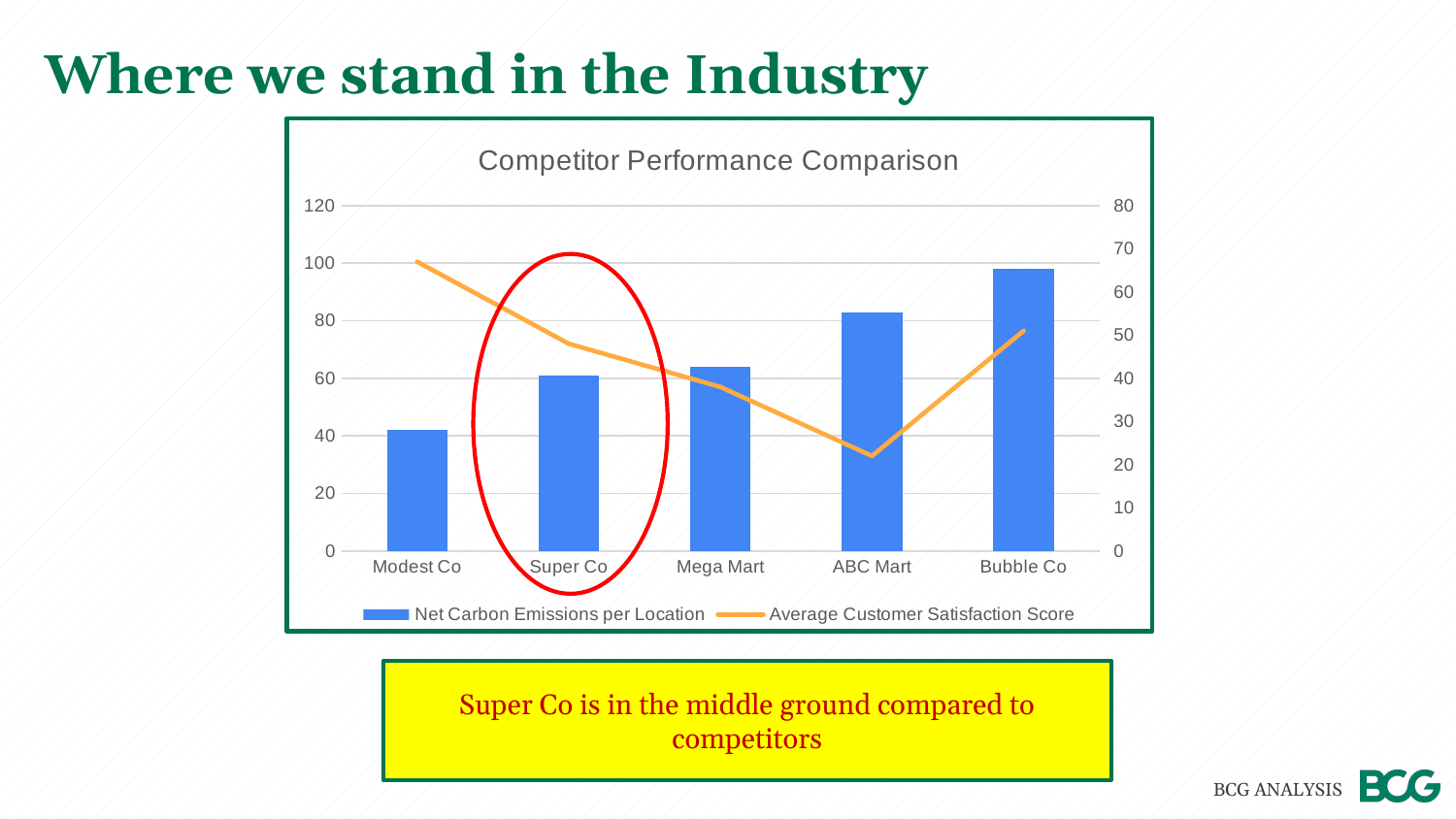

# Where we stand in the Industry

### Chart: Competitor Performance Comparison

| Category | Net Carbon Emissions per Location | Average Customer Satisfaction Score |
|---|---|---|
| Modest Co | 42.0 | 67.0 |
| Super Co | 61.0 | 48.0 |
| Mega Mart | 64.0 | 38.0 |
| ABC Mart | 83.0 | 22.0 |
| Bubble Co | 98.0 | 51.0 |

Super Co is in the middle ground compared to competitors
 BCG ANALYSIS